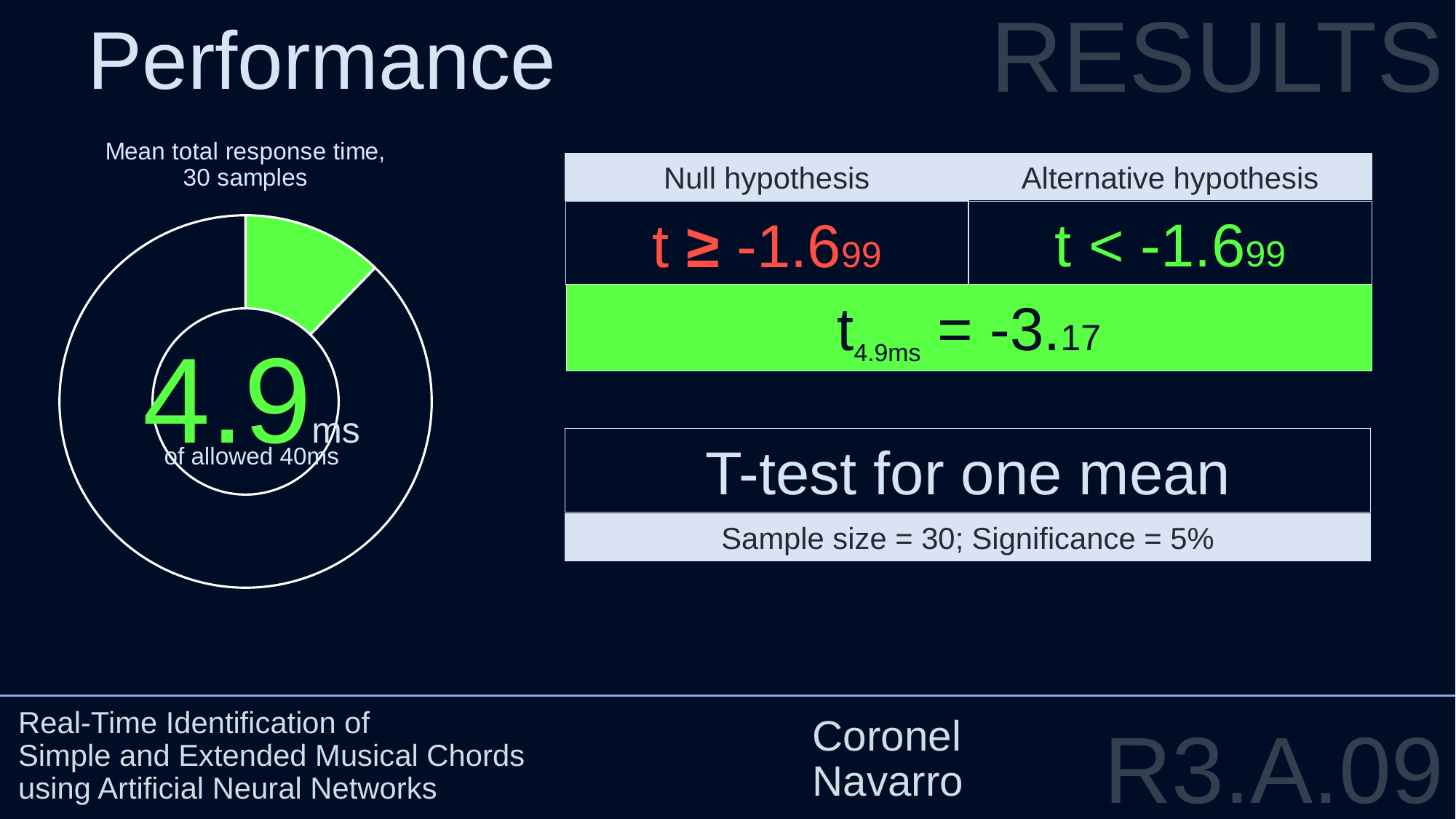

RESULTS
Performance

### Chart: Mean total response time,
30 samples

| Category | Mean total response time, 30 samples |
|---|---|
|  | 12.25 |
|  | 87.75 |
Alternative hypothesis
Null hypothesis
t < -1.699
t ≥ -1.699
t4.9ms = -3.17
4.9ms
T-test for one mean
of allowed 40ms
Real-Time Identification of
Simple and Extended Musical Chords
using Artificial Neural Networks
Coronel
Navarro
Sample size = 30; Significance = 5%
R3.A.09